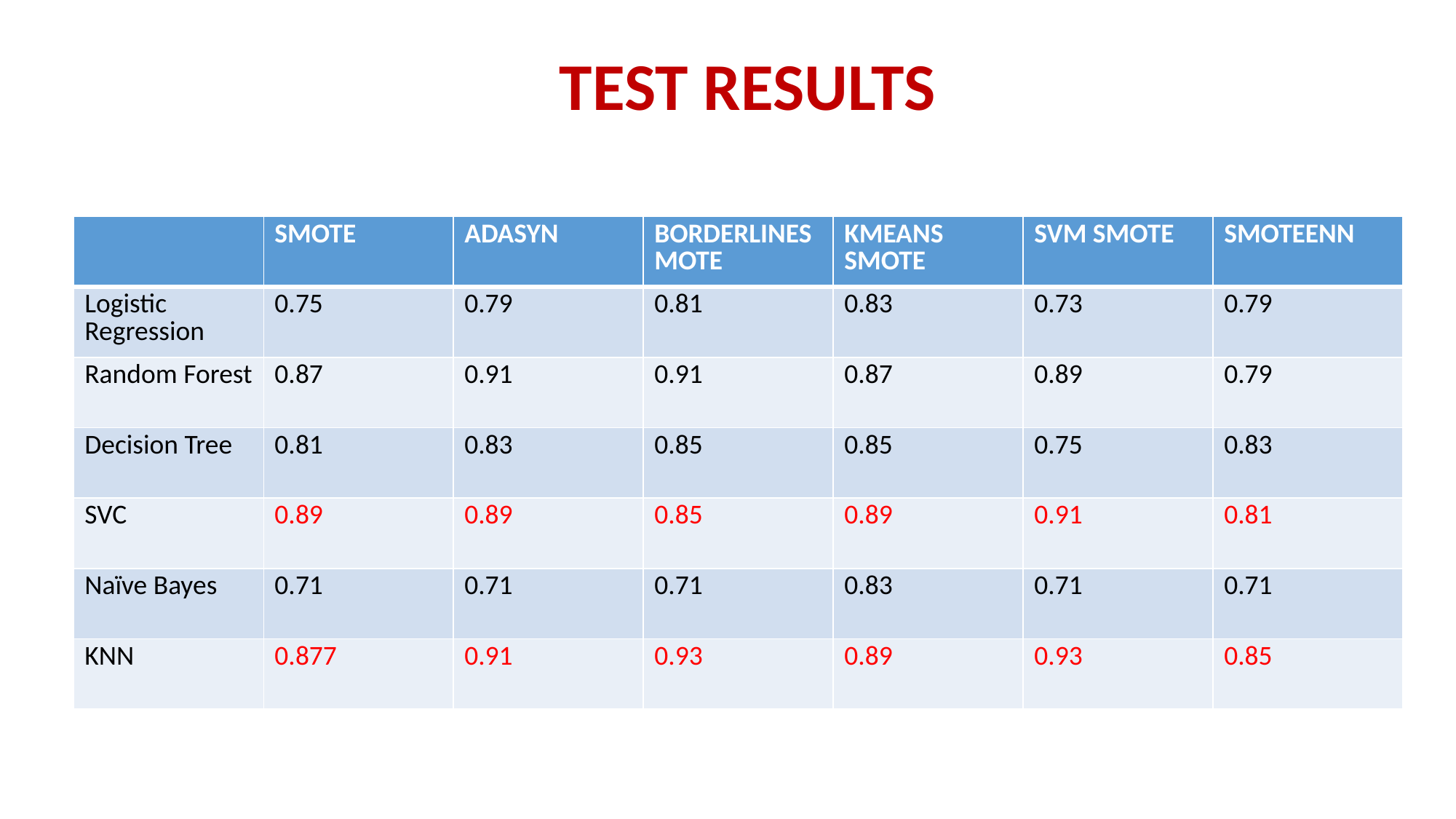

TEST RESULTS
|  | SMOTE | ADASYN | BORDERLINESMOTE | KMEANS SMOTE | SVM SMOTE | SMOTEENN |
| --- | --- | --- | --- | --- | --- | --- |
| Logistic Regression | 0.75 | 0.79 | 0.81 | 0.83 | 0.73 | 0.79 |
| Random Forest | 0.87 | 0.91 | 0.91 | 0.87 | 0.89 | 0.79 |
| Decision Tree | 0.81 | 0.83 | 0.85 | 0.85 | 0.75 | 0.83 |
| SVC | 0.89 | 0.89 | 0.85 | 0.89 | 0.91 | 0.81 |
| Naïve Bayes | 0.71 | 0.71 | 0.71 | 0.83 | 0.71 | 0.71 |
| KNN | 0.877 | 0.91 | 0.93 | 0.89 | 0.93 | 0.85 |